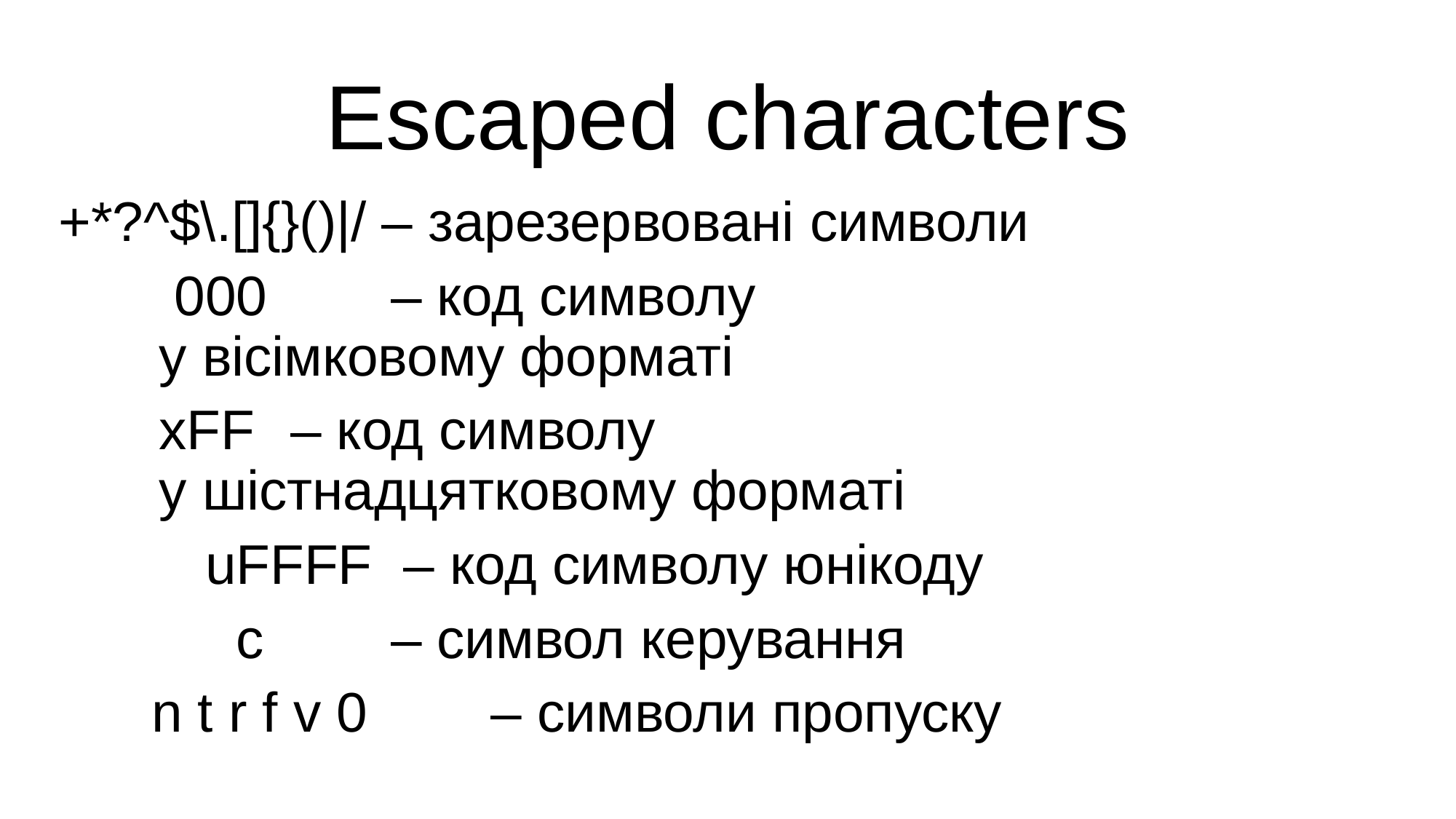

# Escaped characters
+*?^$\.[]{}()|/ – зарезервовані символи
		 000	  – код символу
				у вісімковому форматі
		xFF	  – код символу
				у шістнадцятковому форматі
	   uFFFF  – код символу юнікоду
		     c	  – символ керування
      n t r f v 0	  – символи пропуску